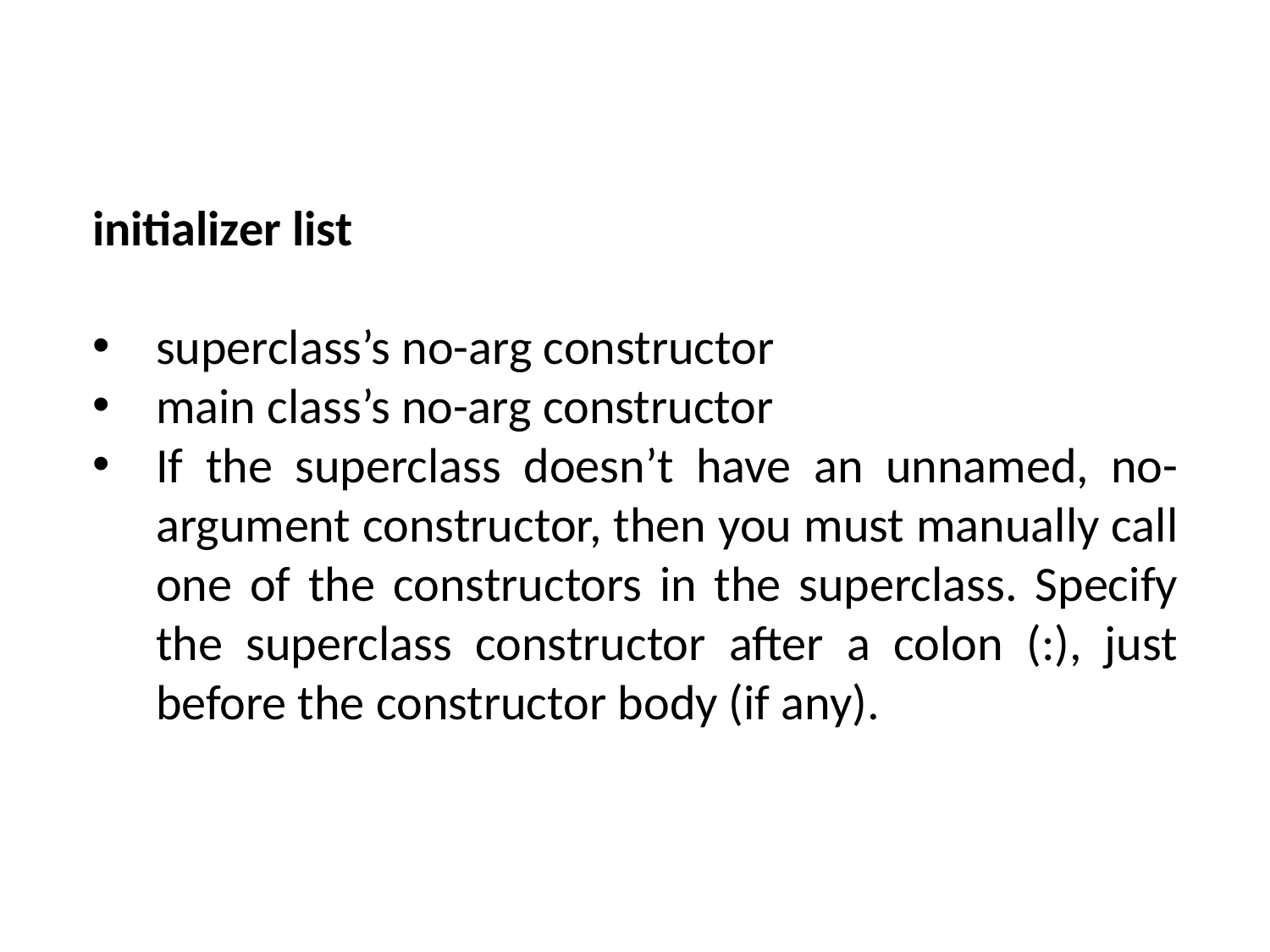

initializer list

superclass’s no-arg constructor
main class’s no-arg constructor
If the superclass doesn’t have an unnamed, no-argument constructor, then you must manually call one of the constructors in the superclass. Specify the superclass constructor after a colon (:), just before the constructor body (if any).